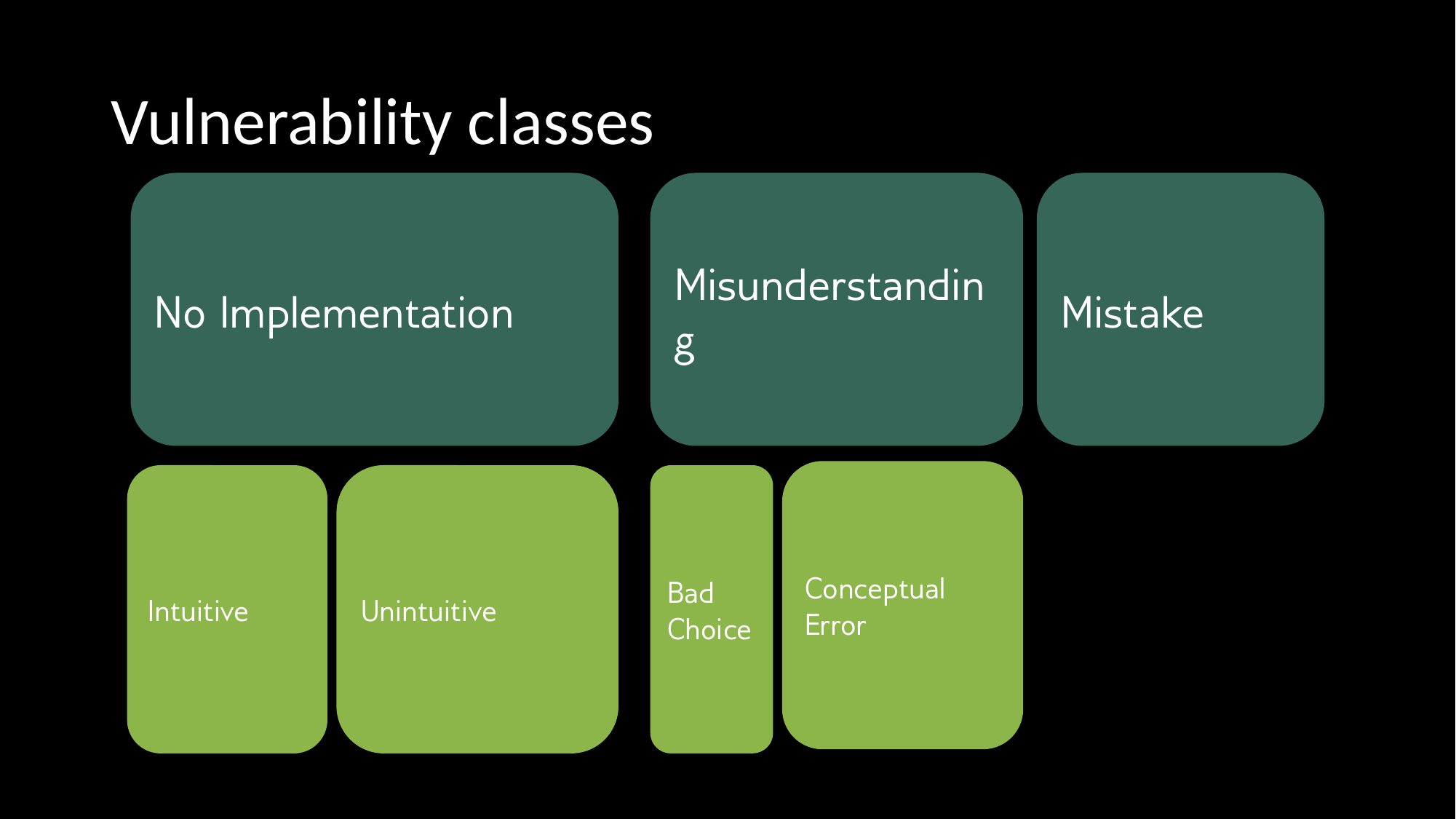

# Vulnerability classes

No Implementation

Misunderstanding

Mistake

Conceptual Error

Intuitive

Unintuitive

Bad Choice